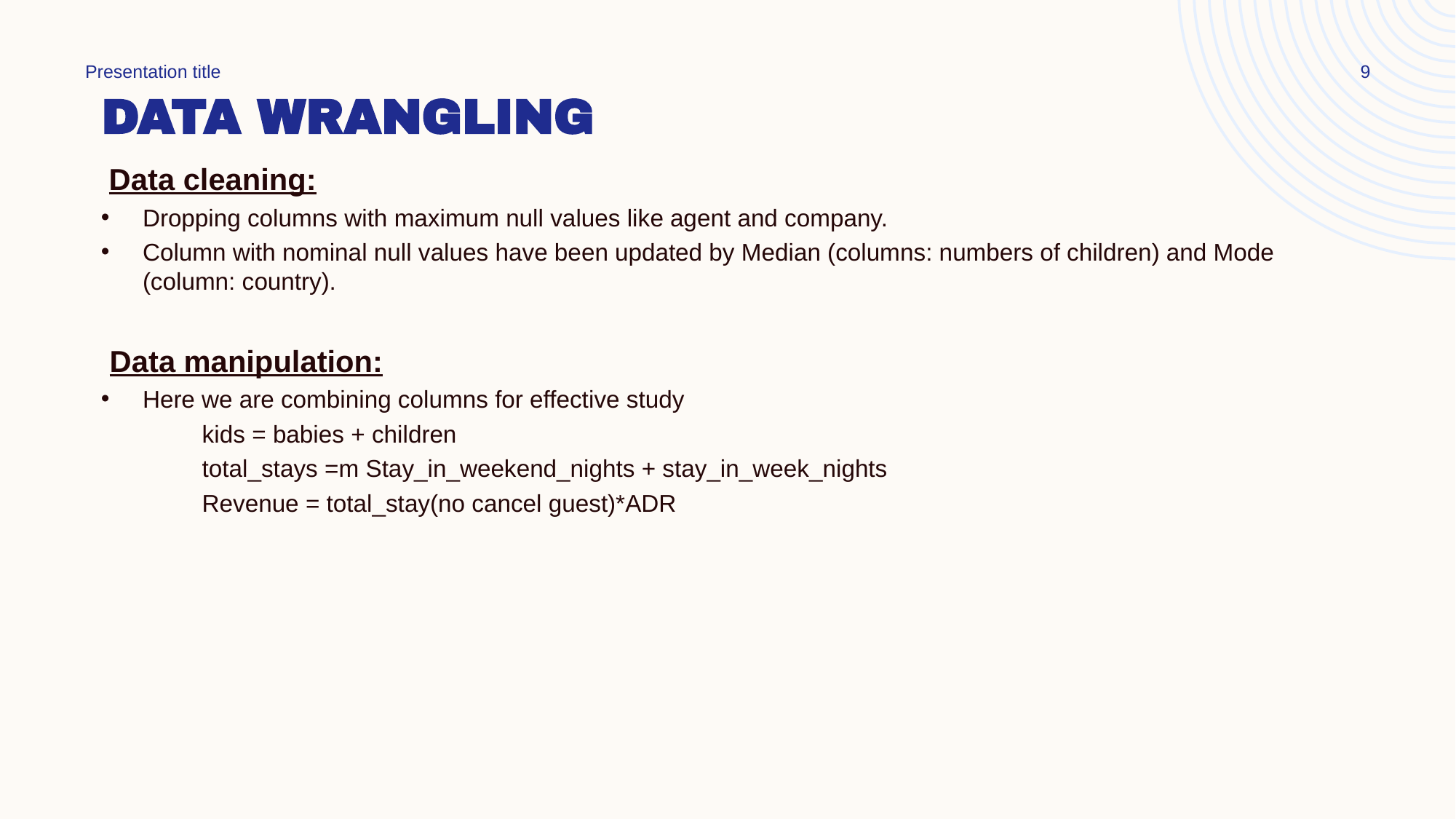

Presentation title
9
# Data wrangling
 Data cleaning:
Dropping columns with maximum null values like agent and company.
Column with nominal null values have been updated by Median (columns: numbers of children) and Mode (column: country).

 Data manipulation:
Here we are combining columns for effective study
               kids = babies + children
               total_stays =m Stay_in_weekend_nights + stay_in_week_nights
               Revenue = total_stay(no cancel guest)*ADR